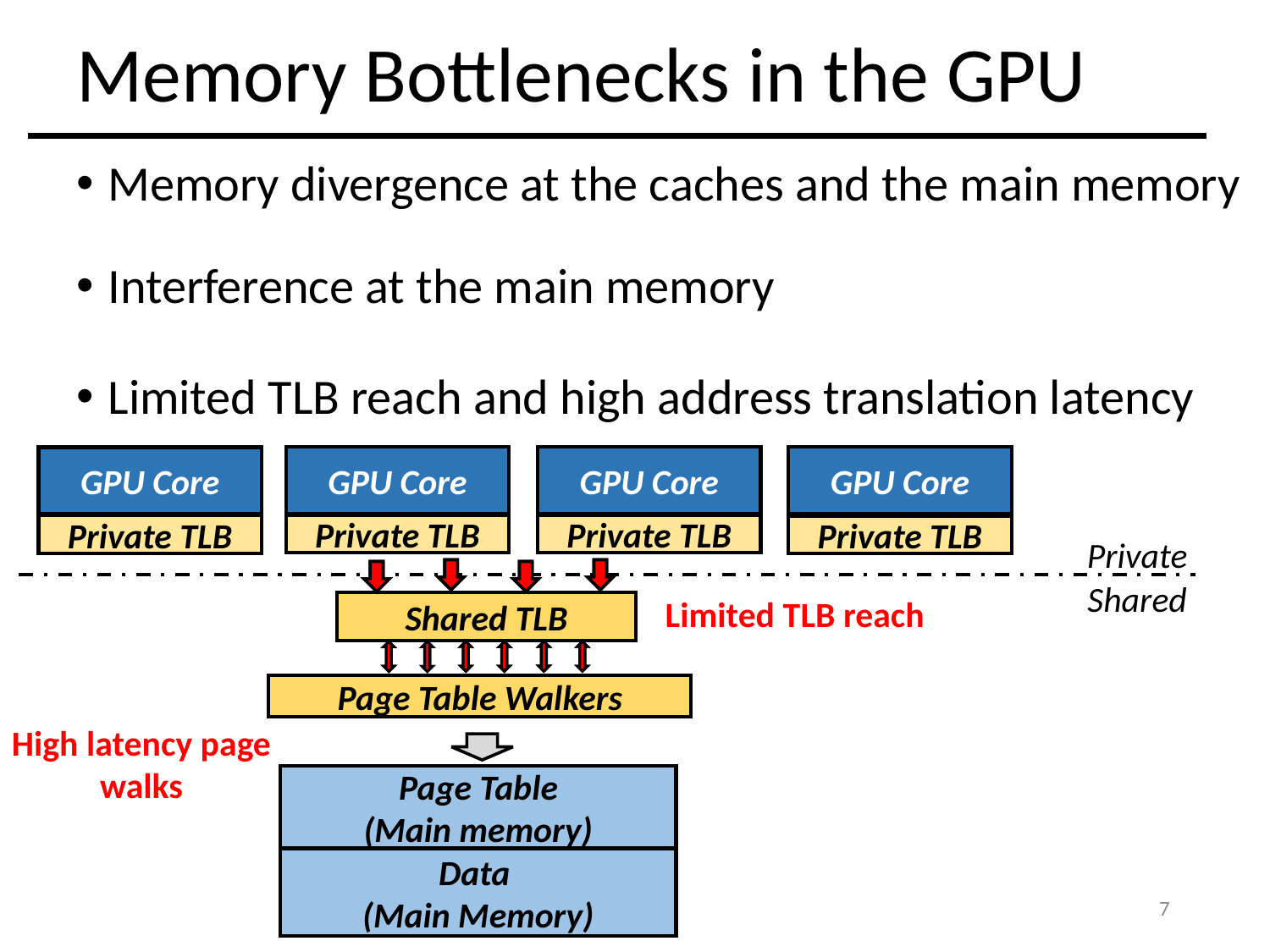

# Memory Bottlenecks in the GPU
Memory divergence at the caches and the main memory

Interference at the main memory

Limited TLB reach and high address translation latency

GPU Core
GPU Core
GPU Core
GPU Core
Private TLB
Private TLB
Private TLB
Private TLB
Private

Shared
Limited TLB reach
Shared TLB

Page Table Walkers
High latency page walks

Page Table
(Main memory)
Data
(Main Memory)
7